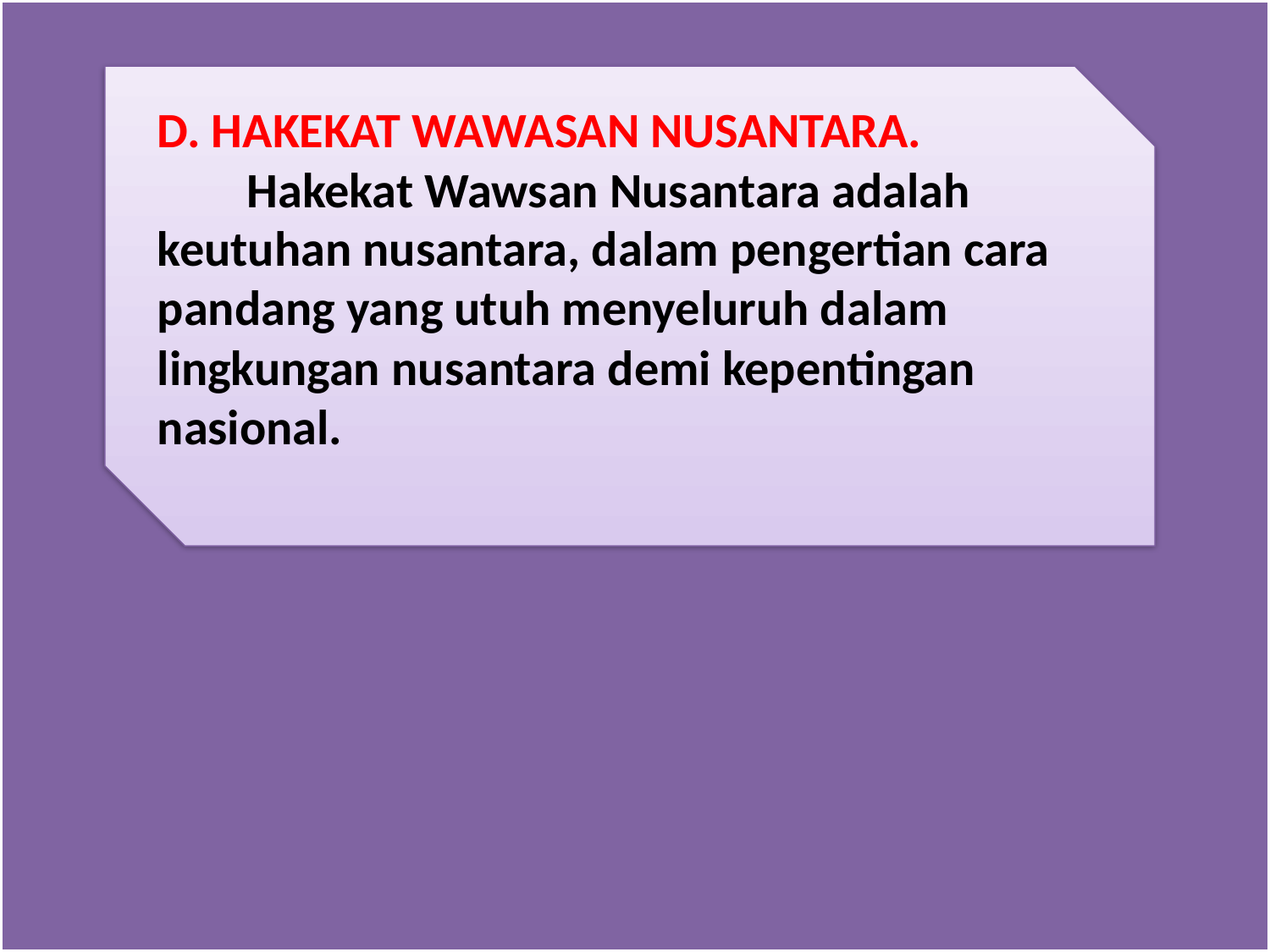

#
D. HAKEKAT WAWASAN NUSANTARA.
        Hakekat Wawsan Nusantara adalah keutuhan nusantara, dalam pengertian cara pandang yang utuh menyeluruh dalam lingkungan nusantara demi kepentingan nasional.